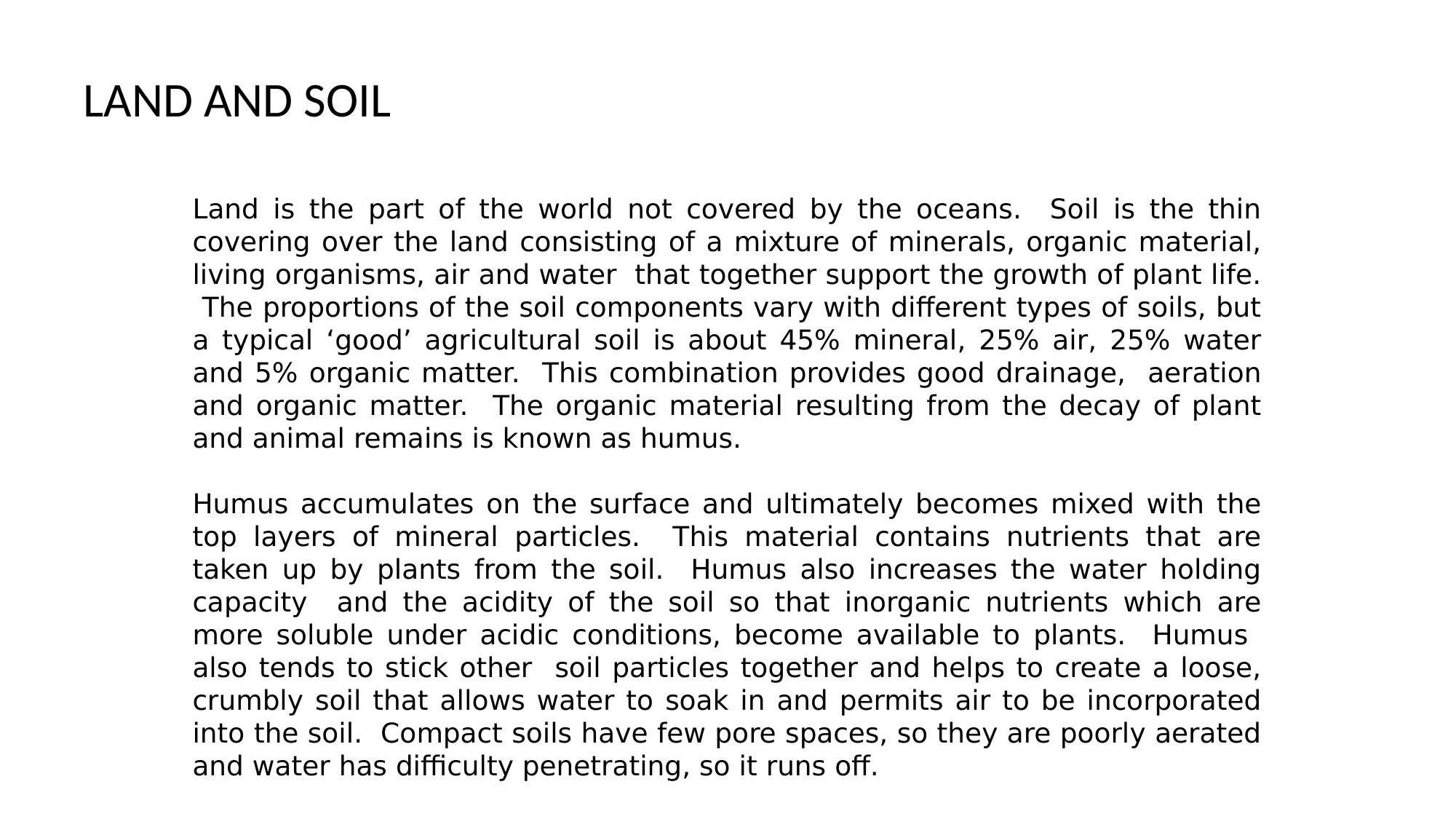

# LAND AND SOIL
Land is the part of the world not covered by the oceans.  Soil is the thin covering over the land consisting of a mixture of minerals, organic material, living organisms, air and water  that together support the growth of plant life.  The proportions of the soil components vary with different types of soils, but a typical ‘good’ agricultural soil is about 45% mineral, 25% air, 25% water and 5% organic matter.  This combination provides good drainage,  aeration and organic matter.  The organic material resulting from the decay of plant and animal remains is known as humus.

Humus accumulates on the surface and ultimately becomes mixed with the top layers of mineral particles.  This material contains nutrients that are taken up by plants from the soil.  Humus also increases the water holding capacity  and the acidity of the soil so that inorganic nutrients which are more soluble under acidic conditions, become available to plants.  Humus  also tends to stick other  soil particles together and helps to create a loose, crumbly soil that allows water to soak in and permits air to be incorporated into the soil.  Compact soils have few pore spaces, so they are poorly aerated and water has difficulty penetrating, so it runs off.